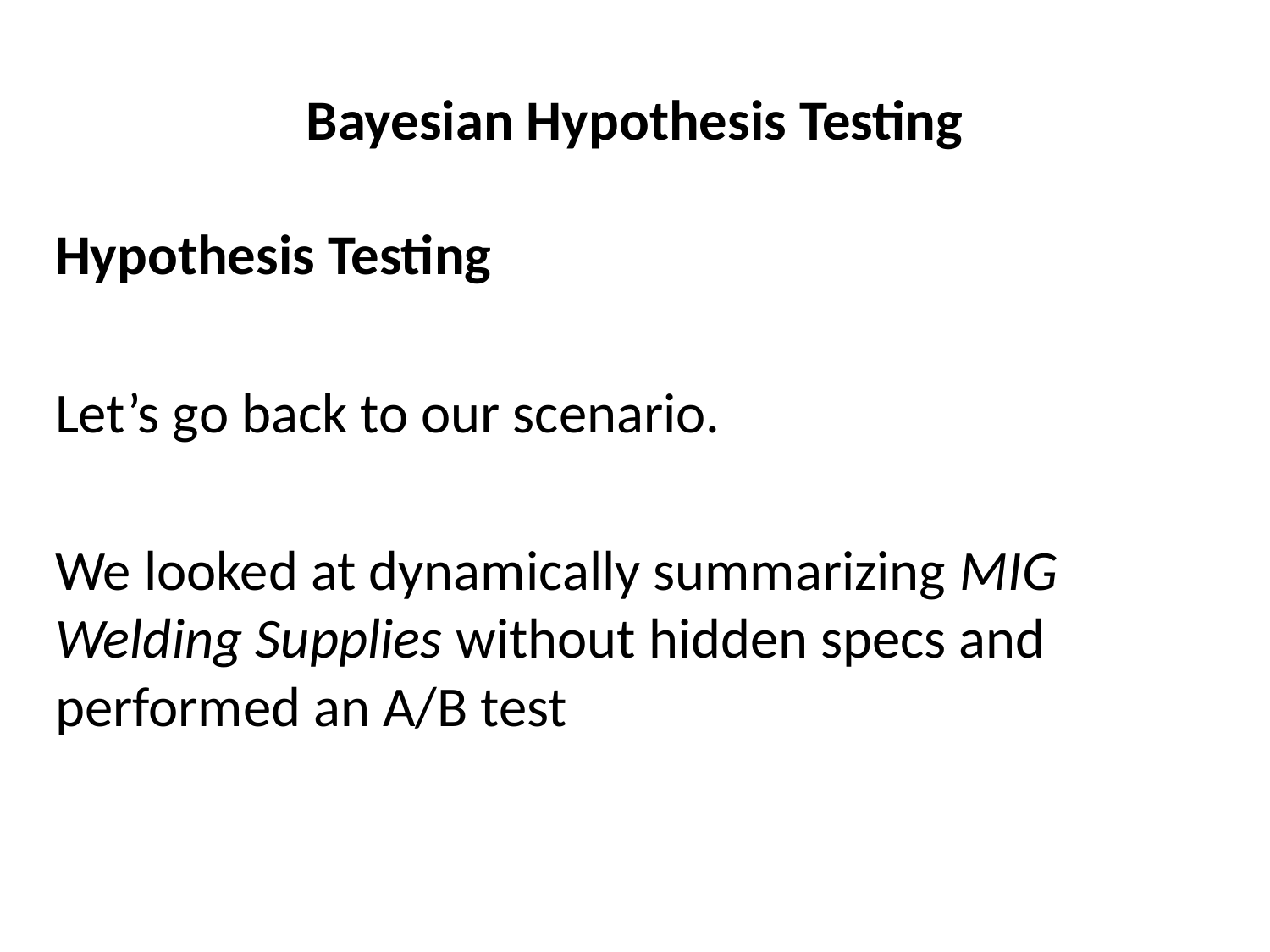

# Bayesian Hypothesis Testing
Hypothesis Testing

Let’s go back to our scenario.

We looked at dynamically summarizing MIG Welding Supplies without hidden specs and performed an A/B test